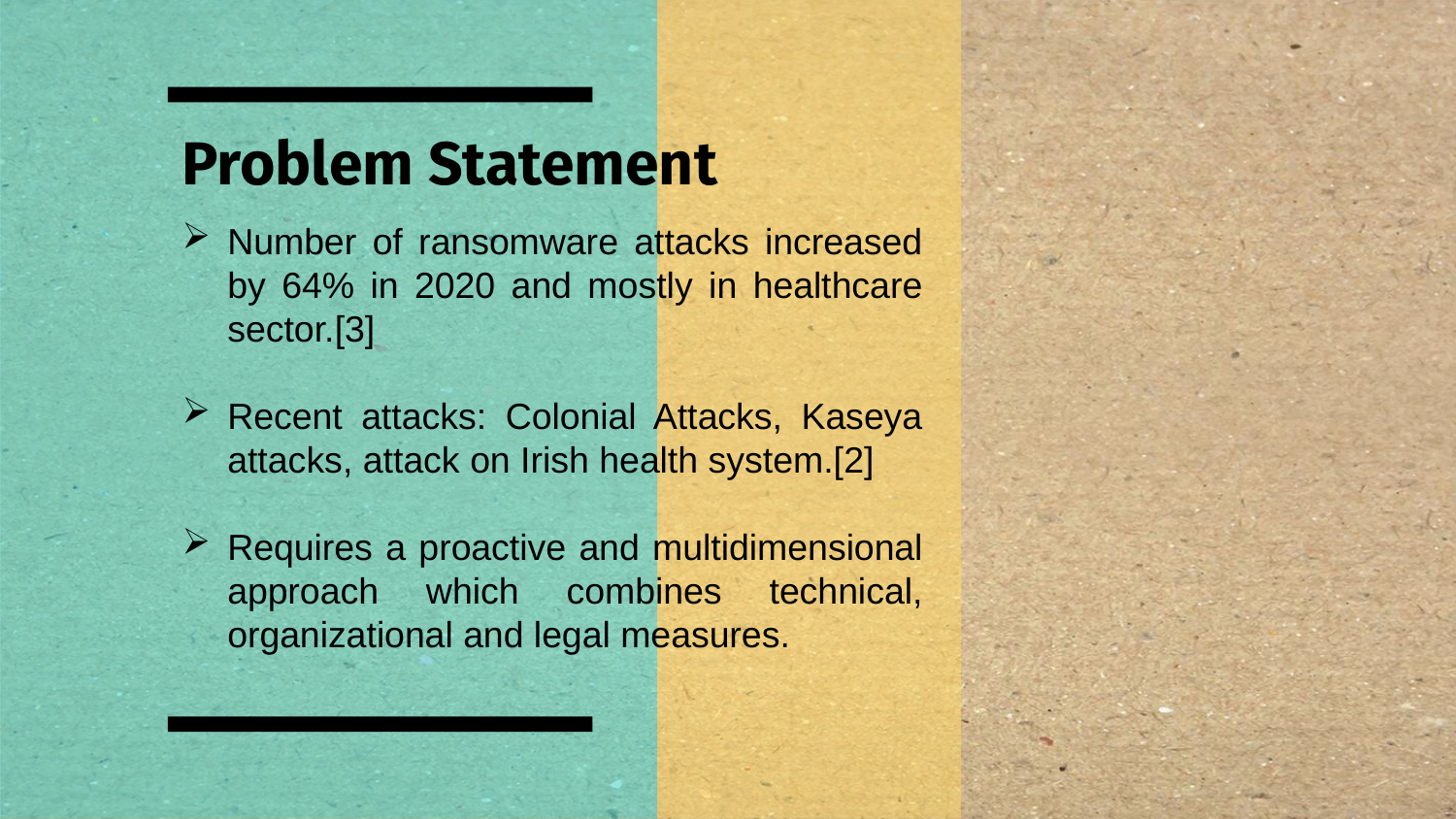

# Problem Statement
Number of ransomware attacks increased by 64% in 2020 and mostly in healthcare sector.[3]

Recent attacks: Colonial Attacks, Kaseya attacks, attack on Irish health system.[2]

Requires a proactive and multidimensional approach which combines technical, organizational and legal measures.